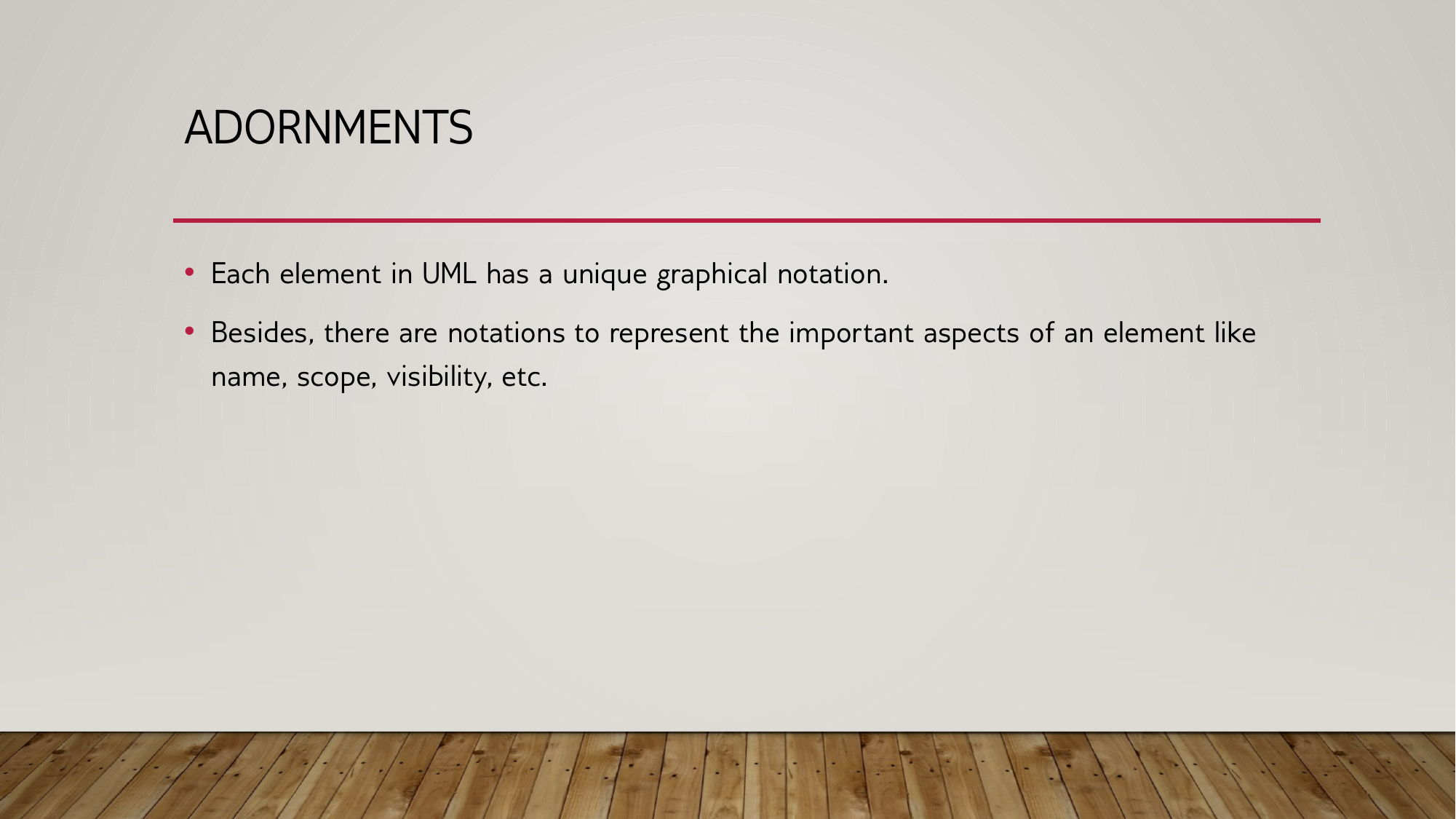

# Adornments
Each element in UML has a unique graphical notation.
Besides, there are notations to represent the important aspects of an element like name, scope, visibility, etc.